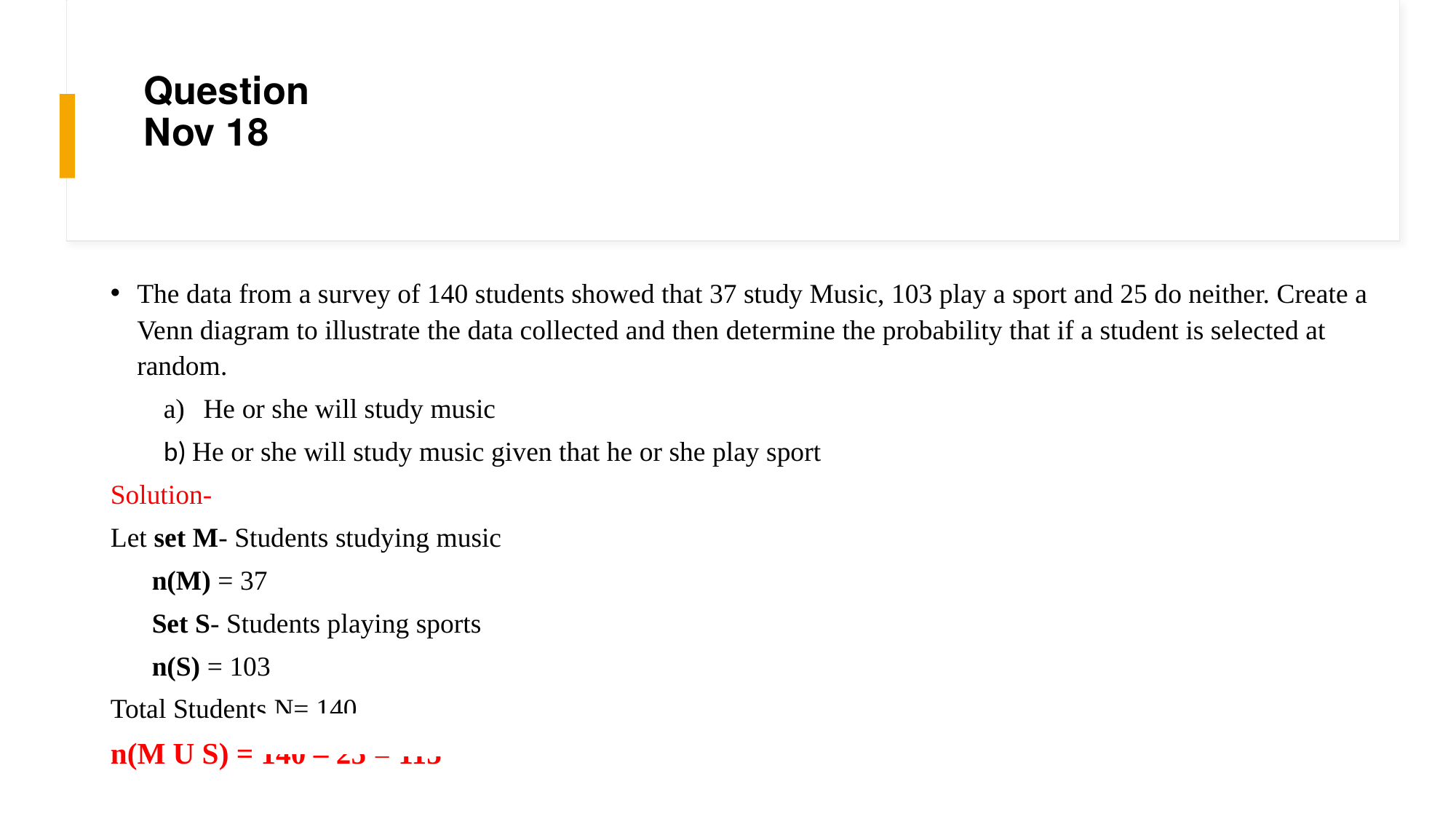

# Question Nov 18
The data from a survey of 140 students showed that 37 study Music, 103 play a sport and 25 do neither. Create a Venn diagram to illustrate the data collected and then determine the probability that if a student is selected at random.
He or she will study music
b) He or she will study music given that he or she play sport
Solution-
Let set M- Students studying music
      n(M) = 37
      Set S- Students playing sports
      n(S) = 103
Total Students N= 140
n(M U S) = 140 – 25 = 115